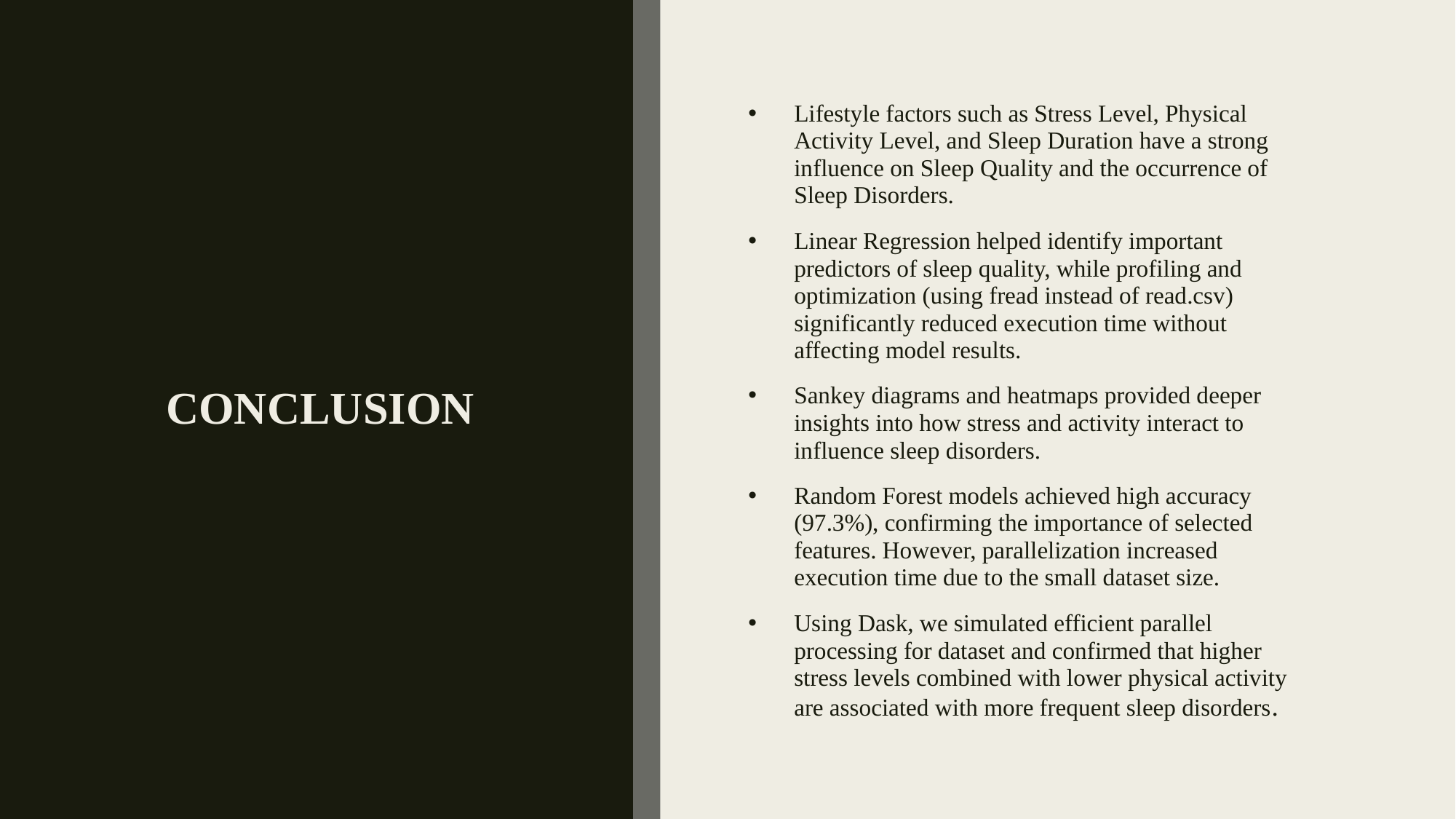

Lifestyle factors such as Stress Level, Physical Activity Level, and Sleep Duration have a strong influence on Sleep Quality and the occurrence of Sleep Disorders.
Linear Regression helped identify important predictors of sleep quality, while profiling and optimization (using fread instead of read.csv) significantly reduced execution time without affecting model results.
Sankey diagrams and heatmaps provided deeper insights into how stress and activity interact to influence sleep disorders.
Random Forest models achieved high accuracy (97.3%), confirming the importance of selected features. However, parallelization increased execution time due to the small dataset size.
Using Dask, we simulated efficient parallel processing for dataset and confirmed that higher stress levels combined with lower physical activity are associated with more frequent sleep disorders.

CONCLUSION